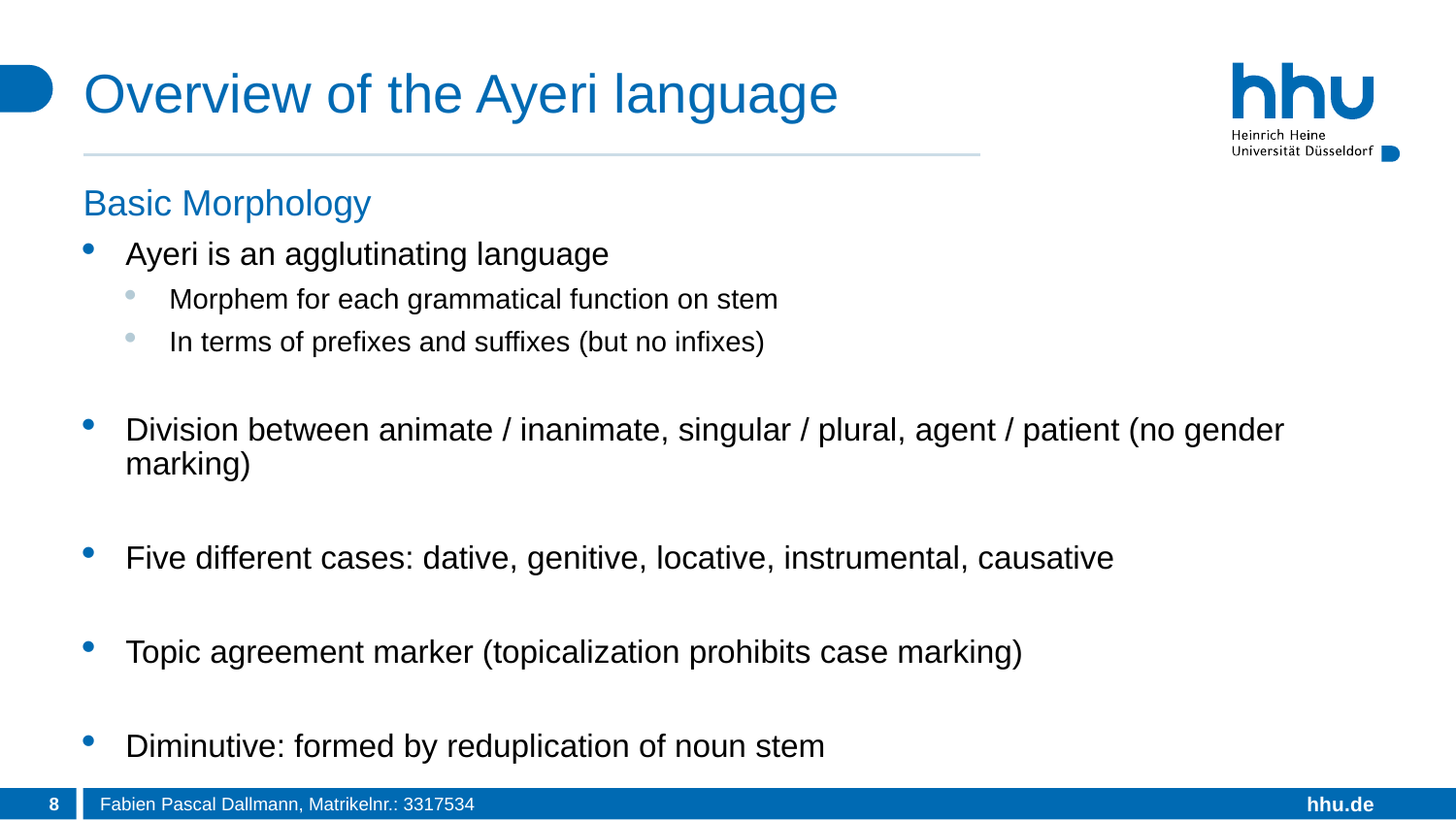

# Overview of the Ayeri language
Basic Morphology
Ayeri is an agglutinating language
Morphem for each grammatical function on stem
In terms of prefixes and suffixes (but no infixes)

Division between animate / inanimate, singular / plural, agent / patient (no gender marking)

Five different cases: dative, genitive, locative, instrumental, causative

Topic agreement marker (topicalization prohibits case marking)

Diminutive: formed by reduplication of noun stem

Nouns

Prefixes on nouns
For instance: ku- (like), da- (such), eda- (this), ada- (that)
8
Fabien Pascal Dallmann, Matrikelnr.: 3317534